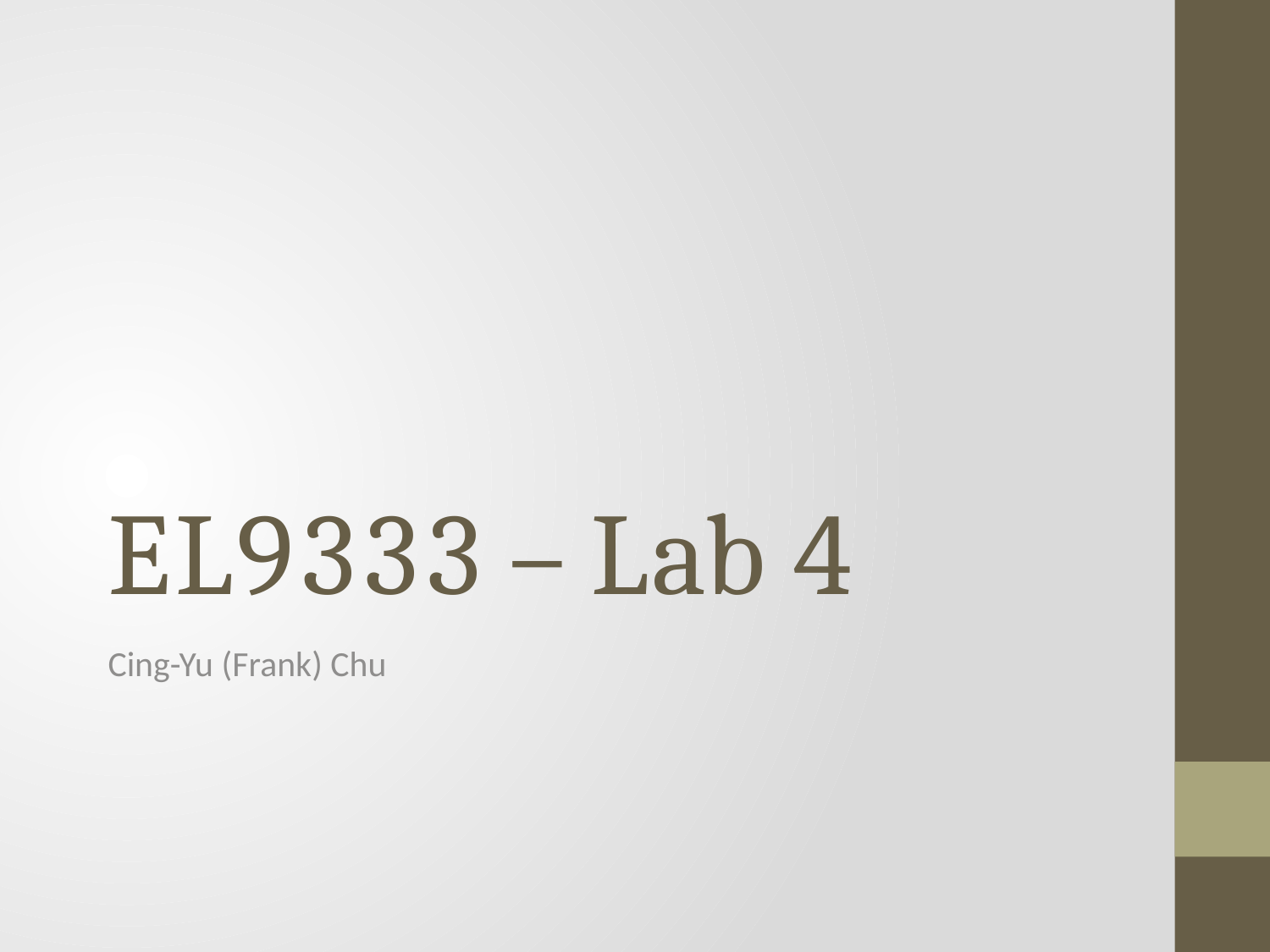

# EL9333 – Lab 4
Cing-Yu (Frank) Chu